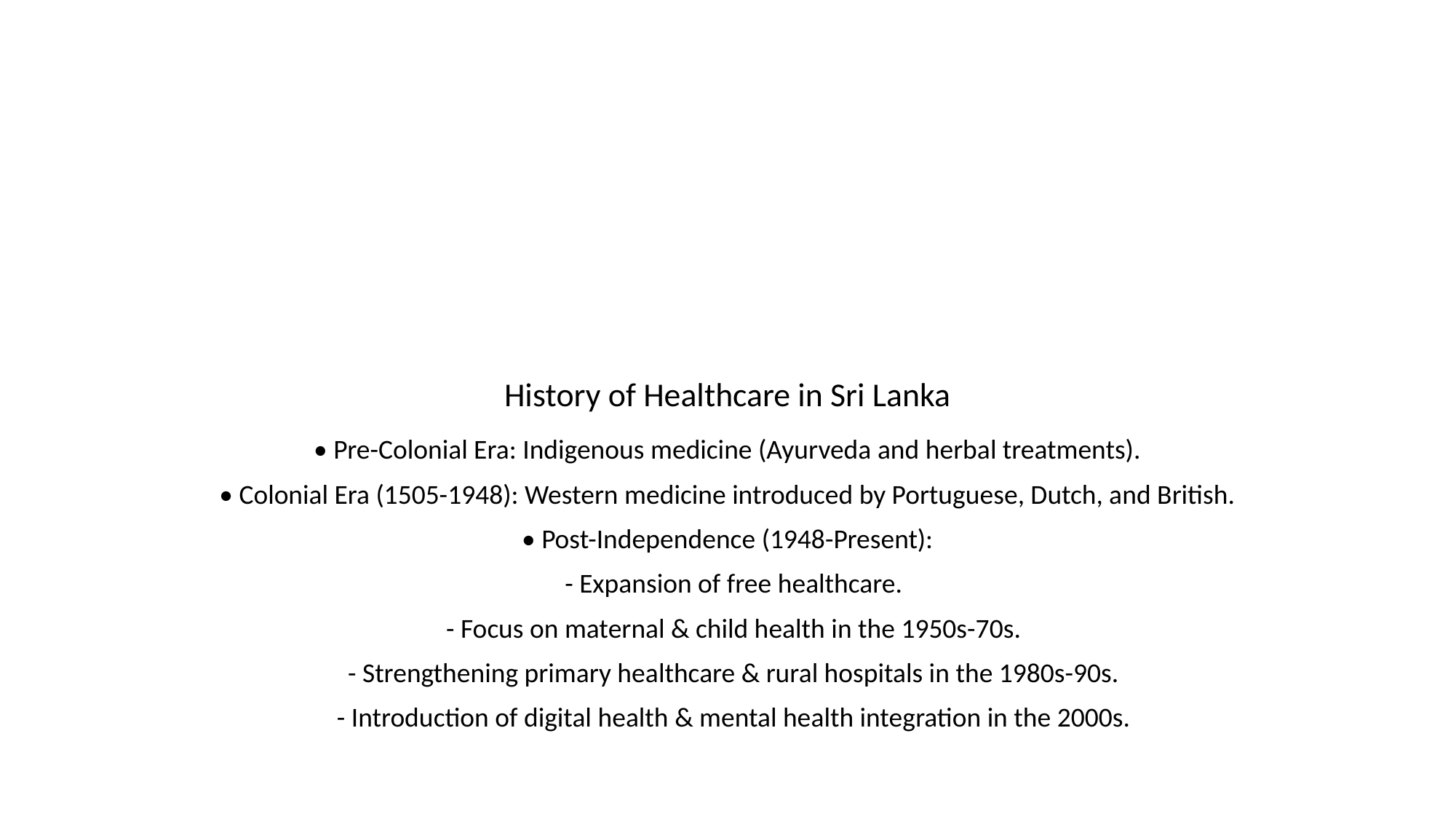

# History of Healthcare in Sri Lanka
• Pre-Colonial Era: Indigenous medicine (Ayurveda and herbal treatments).
• Colonial Era (1505-1948): Western medicine introduced by Portuguese, Dutch, and British.
• Post-Independence (1948-Present):
  - Expansion of free healthcare.
  - Focus on maternal & child health in the 1950s-70s.
  - Strengthening primary healthcare & rural hospitals in the 1980s-90s.
  - Introduction of digital health & mental health integration in the 2000s.